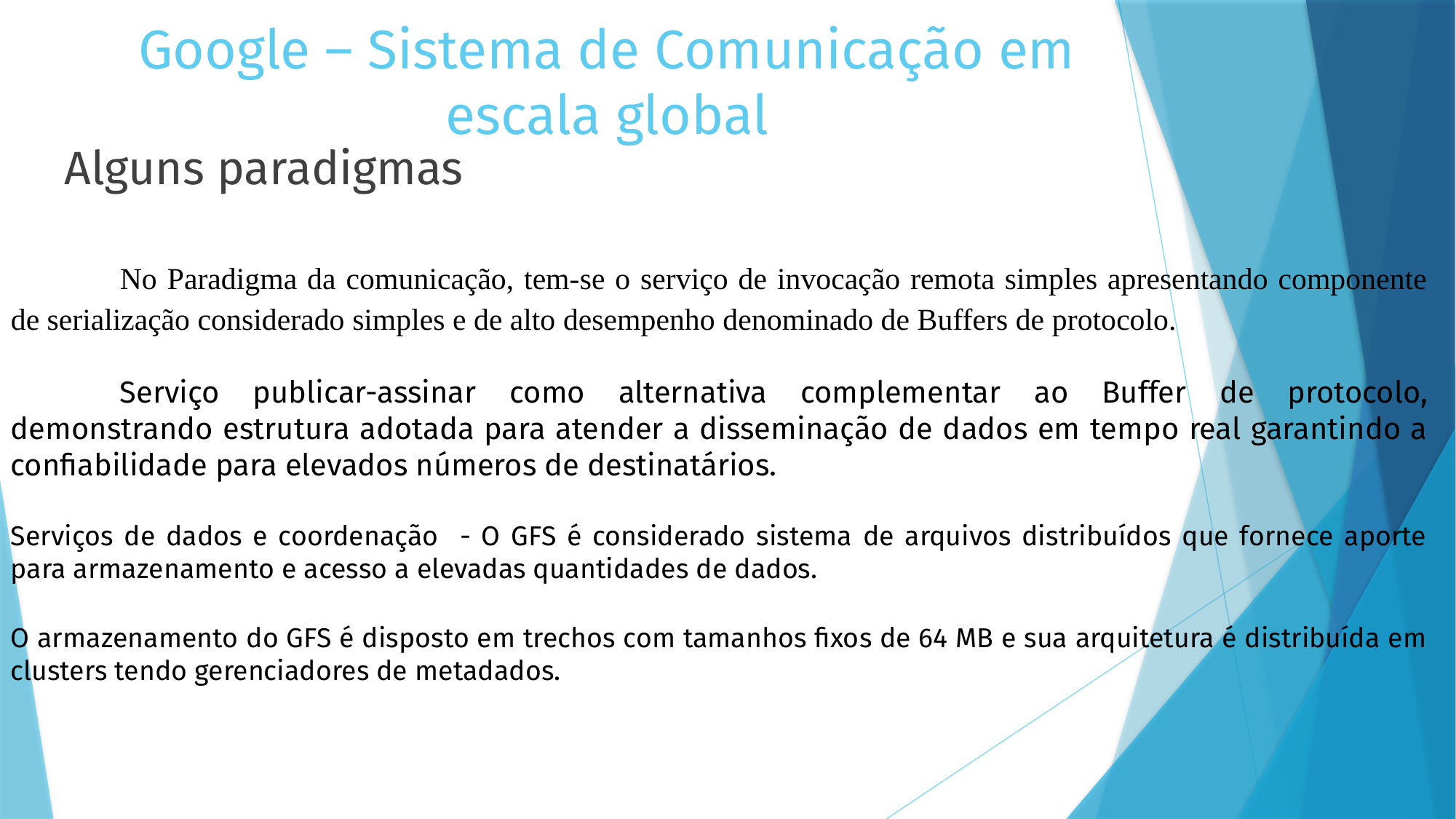

# Google – Sistema de Comunicação em escala global
	Alguns paradigmas
	No Paradigma da comunicação, tem-se o serviço de invocação remota simples apresentando componente de serialização considerado simples e de alto desempenho denominado de Buffers de protocolo.

	Serviço publicar-assinar como alternativa complementar ao Buffer de protocolo, demonstrando estrutura adotada para atender a disseminação de dados em tempo real garantindo a confiabilidade para elevados números de destinatários.

Serviços de dados e coordenação  - O GFS é considerado sistema de arquivos distribuídos que fornece aporte para armazenamento e acesso a elevadas quantidades de dados.

O armazenamento do GFS é disposto em trechos com tamanhos fixos de 64 MB e sua arquitetura é distribuída em clusters tendo gerenciadores de metadados.